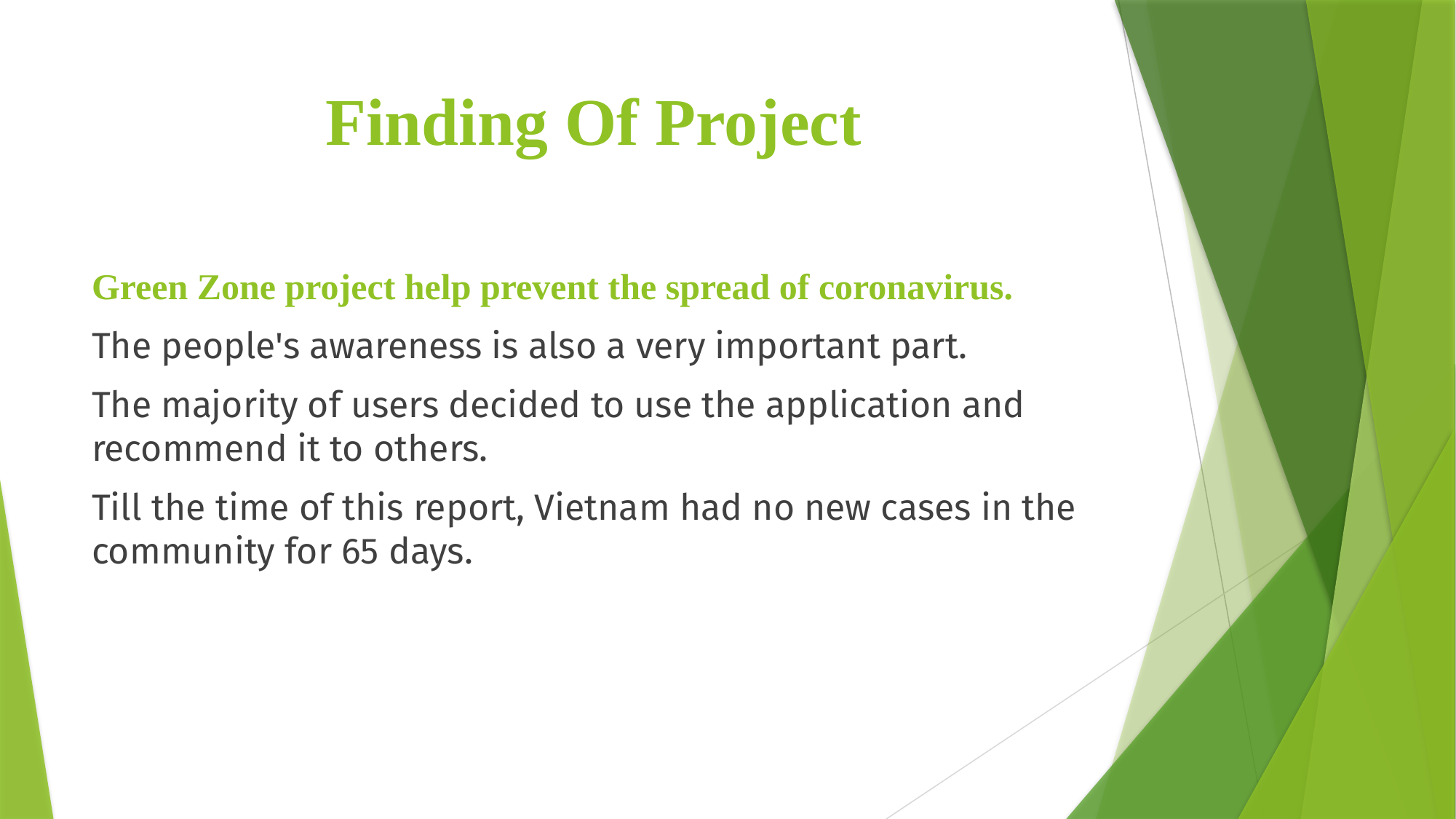

# Finding Of Project
Green Zone project help prevent the spread of coronavirus.
The people's awareness is also a very important part.
The majority of users decided to use the application and recommend it to others.
Till the time of this report, Vietnam had no new cases in the community for 65 days.